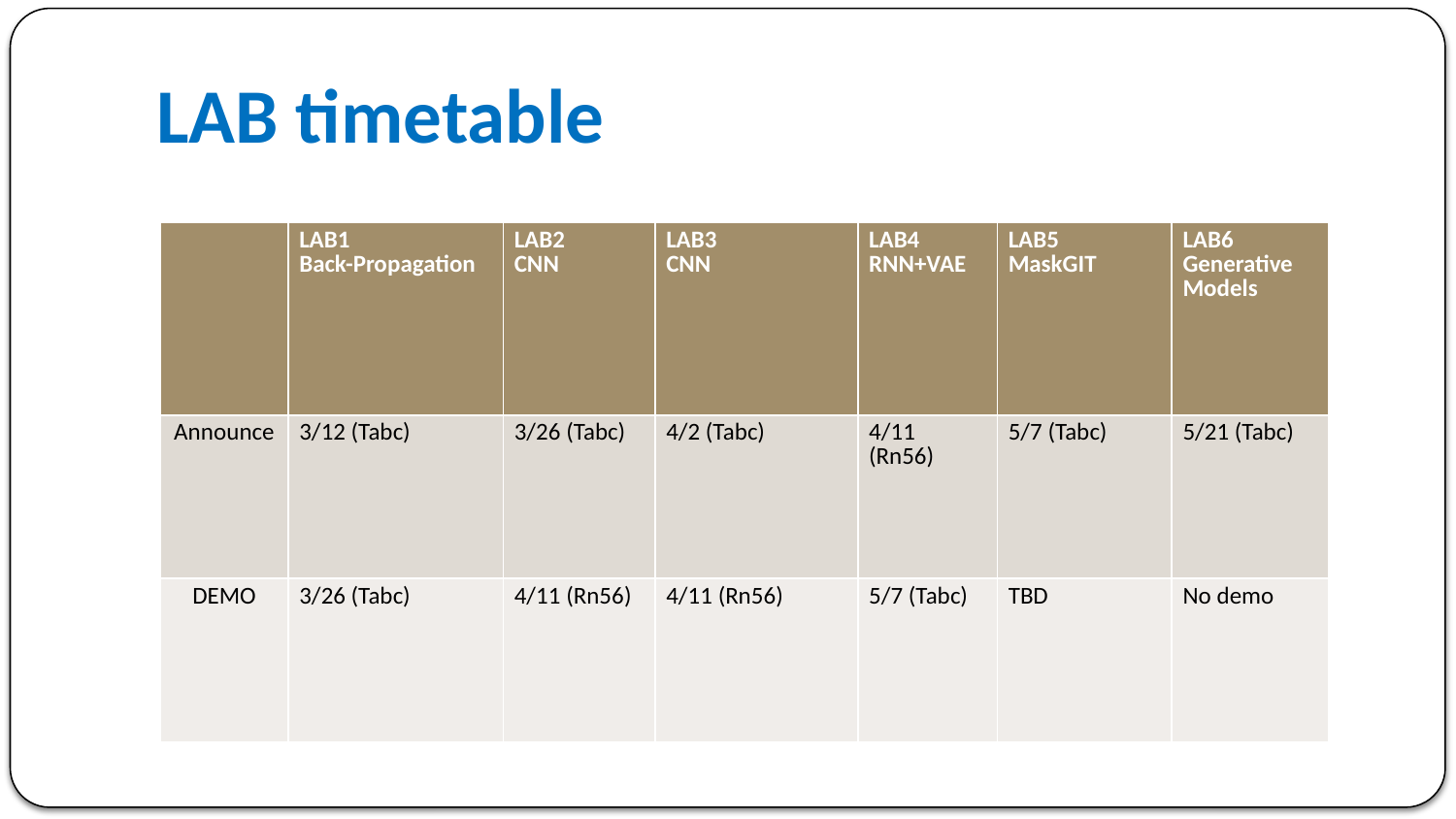

LAB timetable
|  | LAB1 Back-Propagation | LAB2 CNN | LAB3 CNN | LAB4 RNN+VAE | LAB5 MaskGIT | LAB6 Generative Models |
| --- | --- | --- | --- | --- | --- | --- |
| Announce | 3/12 (Tabc) | 3/26 (Tabc) | 4/2 (Tabc) | 4/11 (Rn56) | 5/7 (Tabc) | 5/21 (Tabc) |
| DEMO | 3/26 (Tabc) | 4/11 (Rn56) | 4/11 (Rn56) | 5/7 (Tabc) | TBD | No demo |